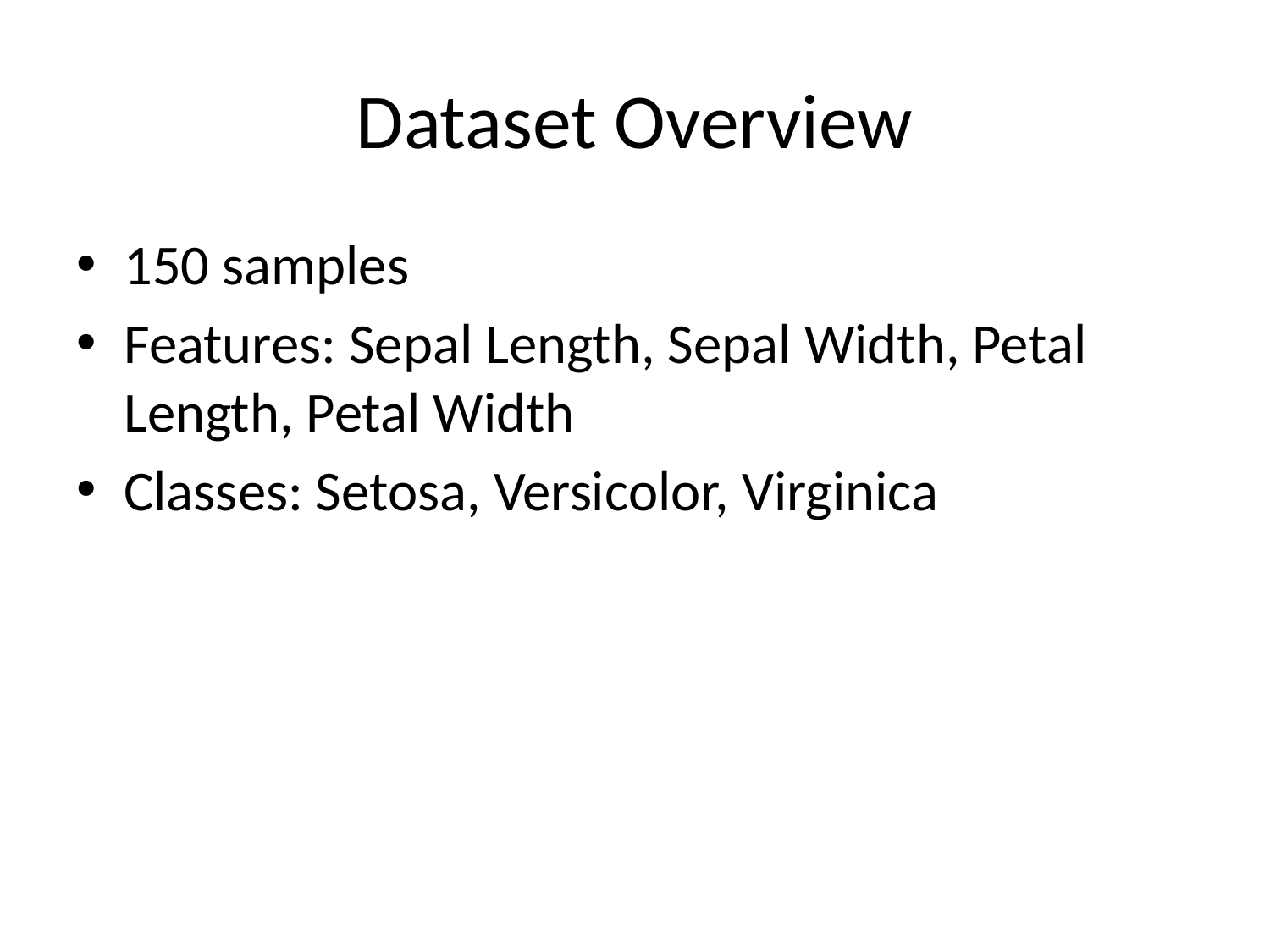

# Dataset Overview
150 samples
Features: Sepal Length, Sepal Width, Petal Length, Petal Width
Classes: Setosa, Versicolor, Virginica